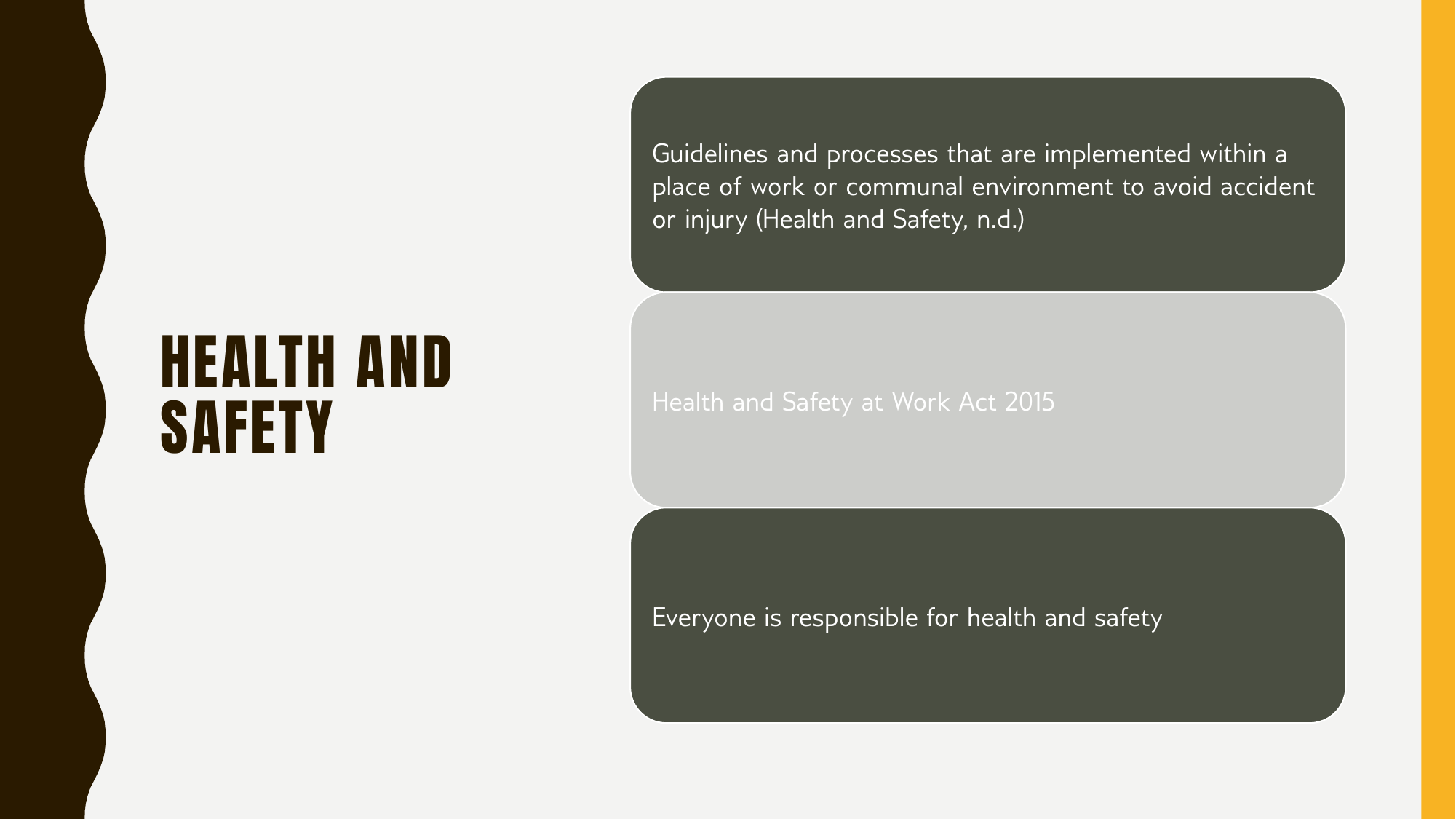

Guidelines and processes that are implemented within a place of work or communal environment to avoid accident or injury (Health and Safety, n.d.)
Health and Safety at Work Act 2015
Everyone is responsible for health and safety
# Health and Safety